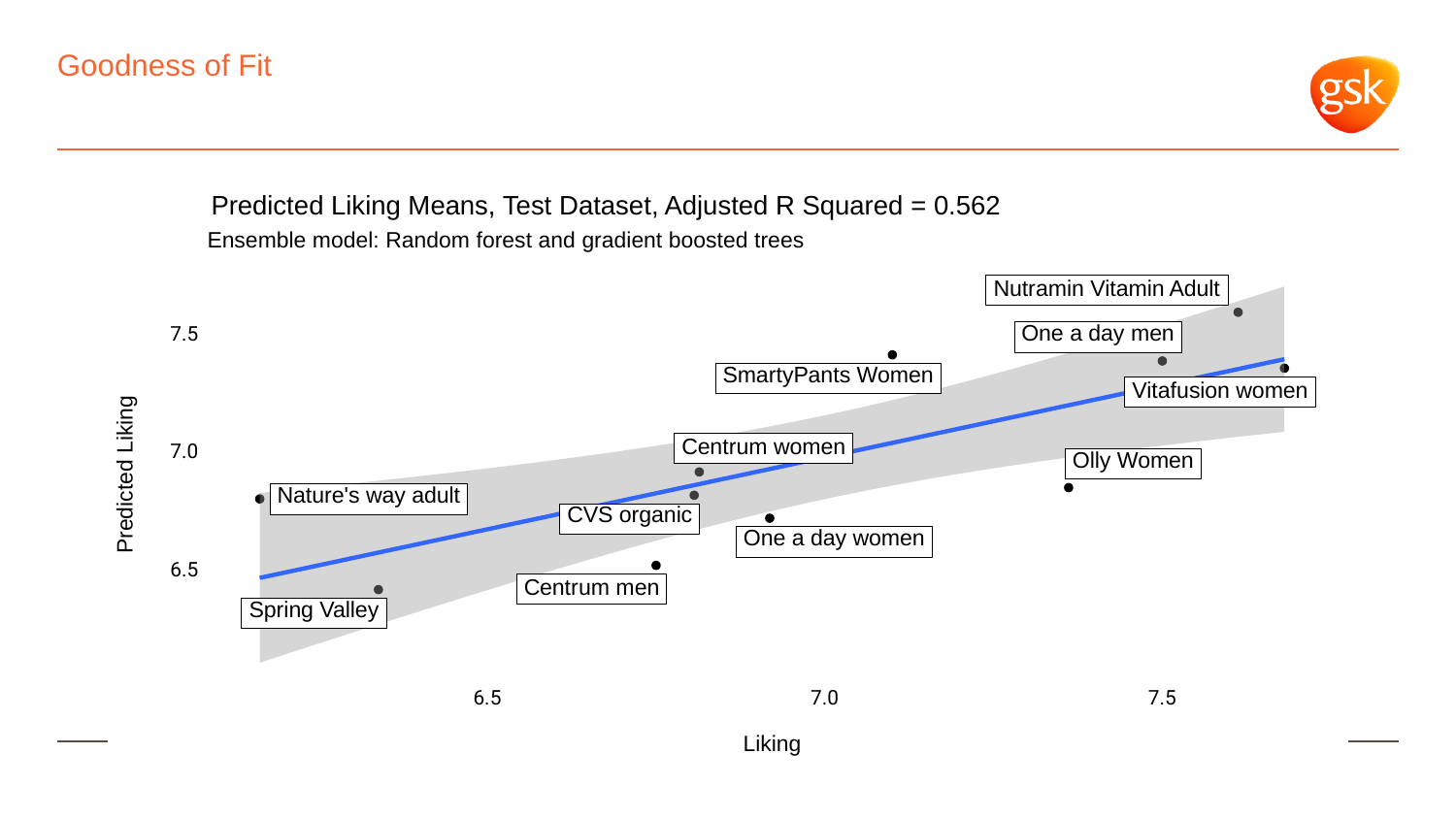

# Goodness of Fit

Predicted Liking Means, Test Dataset, Adjusted R Squared = 0.562
Ensemble model: Random forest and gradient boosted trees

Nutramin Vitamin Adult

One a day men
7.5

SmartyPants Women

Vitafusion women

Centrum women
7.0

Olly Women
Predicted Liking

Nature's way adult

CVS organic

One a day women

6.5

Centrum men

Spring Valley
6.5
7.0
7.5

Liking